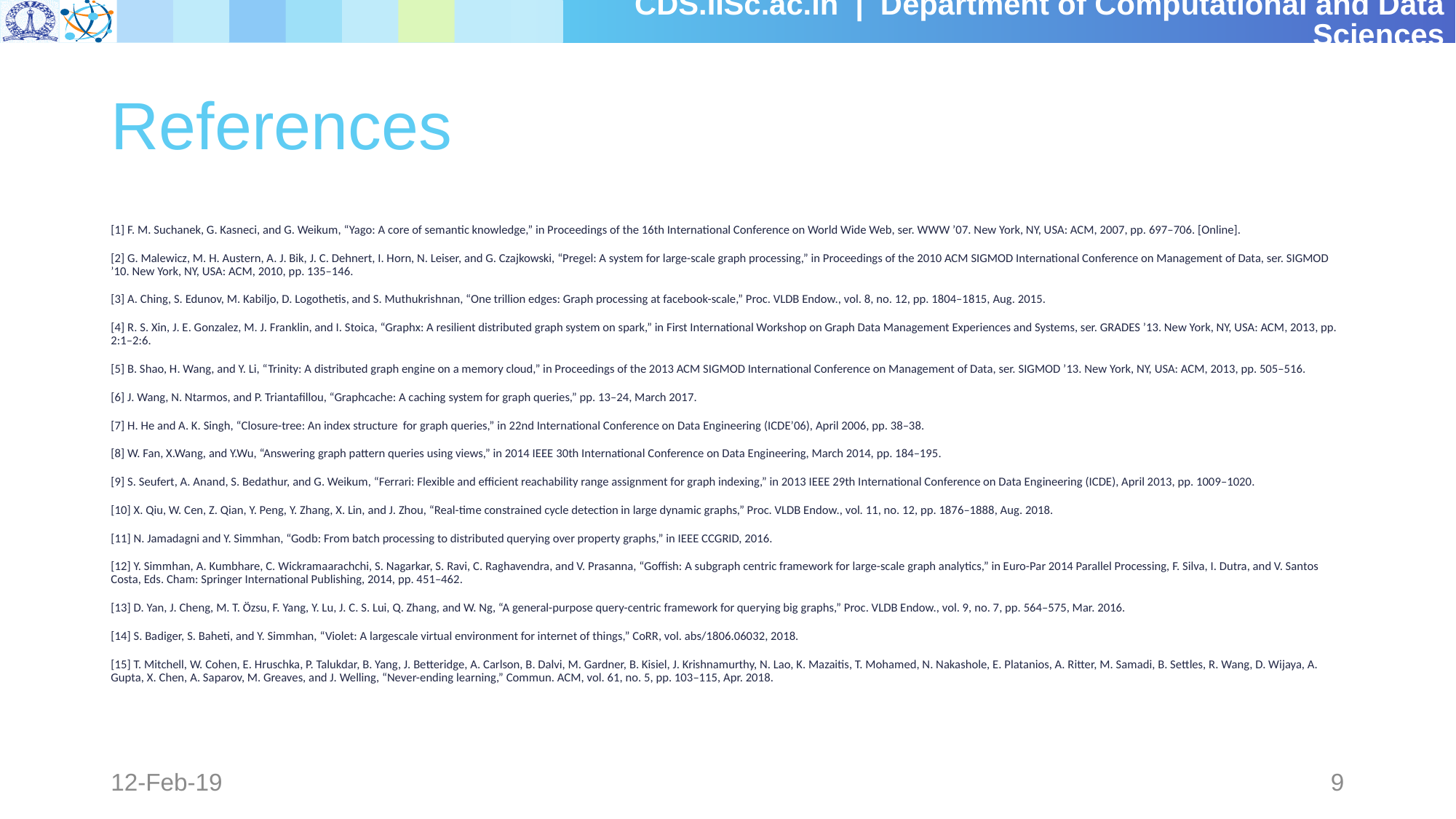

# References
[1] F. M. Suchanek, G. Kasneci, and G. Weikum, “Yago: A core of semantic knowledge,” in Proceedings of the 16th International Conference on World Wide Web, ser. WWW ’07. New York, NY, USA: ACM, 2007, pp. 697–706. [Online].
[2] G. Malewicz, M. H. Austern, A. J. Bik, J. C. Dehnert, I. Horn, N. Leiser, and G. Czajkowski, “Pregel: A system for large-scale graph processing,” in Proceedings of the 2010 ACM SIGMOD International Conference on Management of Data, ser. SIGMOD  ’10. New York, NY, USA: ACM, 2010, pp. 135–146.
[3] A. Ching, S. Edunov, M. Kabiljo, D. Logothetis, and S. Muthukrishnan, “One trillion edges: Graph processing at facebook-scale,” Proc. VLDB Endow., vol. 8, no. 12, pp. 1804–1815, Aug. 2015.
[4] R. S. Xin, J. E. Gonzalez, M. J. Franklin, and I. Stoica, “Graphx: A resilient distributed graph system on spark,” in First International Workshop on Graph Data Management Experiences and Systems, ser. GRADES ’13. New York, NY, USA: ACM, 2013, pp. 2:1–2:6.
[5] B. Shao, H. Wang, and Y. Li, “Trinity: A distributed graph engine on a memory cloud,” in Proceedings of the 2013 ACM SIGMOD International Conference on Management of Data, ser. SIGMOD ’13. New York, NY, USA: ACM, 2013, pp. 505–516.
[6] J. Wang, N. Ntarmos, and P. Triantafillou, “Graphcache: A caching system for graph queries,” pp. 13–24, March 2017.
[7] H. He and A. K. Singh, “Closure-tree: An index structure  for graph queries,” in 22nd International Conference on Data Engineering (ICDE’06), April 2006, pp. 38–38.
[8] W. Fan, X.Wang, and Y.Wu, “Answering graph pattern queries using views,” in 2014 IEEE 30th International Conference on Data Engineering, March 2014, pp. 184–195.
[9] S. Seufert, A. Anand, S. Bedathur, and G. Weikum, “Ferrari: Flexible and efficient reachability range assignment for graph indexing,” in 2013 IEEE 29th International Conference on Data Engineering (ICDE), April 2013, pp. 1009–1020.
[10] X. Qiu, W. Cen, Z. Qian, Y. Peng, Y. Zhang, X. Lin, and J. Zhou, “Real-time constrained cycle detection in large dynamic graphs,” Proc. VLDB Endow., vol. 11, no. 12, pp. 1876–1888, Aug. 2018.
[11] N. Jamadagni and Y. Simmhan, “Godb: From batch processing to distributed querying over property graphs,” in IEEE CCGRID, 2016.
[12] Y. Simmhan, A. Kumbhare, C. Wickramaarachchi, S. Nagarkar, S. Ravi, C. Raghavendra, and V. Prasanna, “Goffish: A subgraph centric framework for large-scale graph analytics,” in Euro-Par 2014 Parallel Processing, F. Silva, I. Dutra, and V. Santos Costa, Eds. Cham: Springer International Publishing, 2014, pp. 451–462.
[13] D. Yan, J. Cheng, M. T. Özsu, F. Yang, Y. Lu, J. C. S. Lui, Q. Zhang, and W. Ng, “A general-purpose query-centric framework for querying big graphs,” Proc. VLDB Endow., vol. 9, no. 7, pp. 564–575, Mar. 2016.
[14] S. Badiger, S. Baheti, and Y. Simmhan, “Violet: A largescale virtual environment for internet of things,” CoRR, vol. abs/1806.06032, 2018.
[15] T. Mitchell, W. Cohen, E. Hruschka, P. Talukdar, B. Yang, J. Betteridge, A. Carlson, B. Dalvi, M. Gardner, B. Kisiel, J. Krishnamurthy, N. Lao, K. Mazaitis, T. Mohamed, N. Nakashole, E. Platanios, A. Ritter, M. Samadi, B. Settles, R. Wang, D. Wijaya, A. Gupta, X. Chen, A. Saparov, M. Greaves, and J. Welling, “Never-ending learning,” Commun. ACM, vol. 61, no. 5, pp. 103–115, Apr. 2018.

12-Feb-19

9